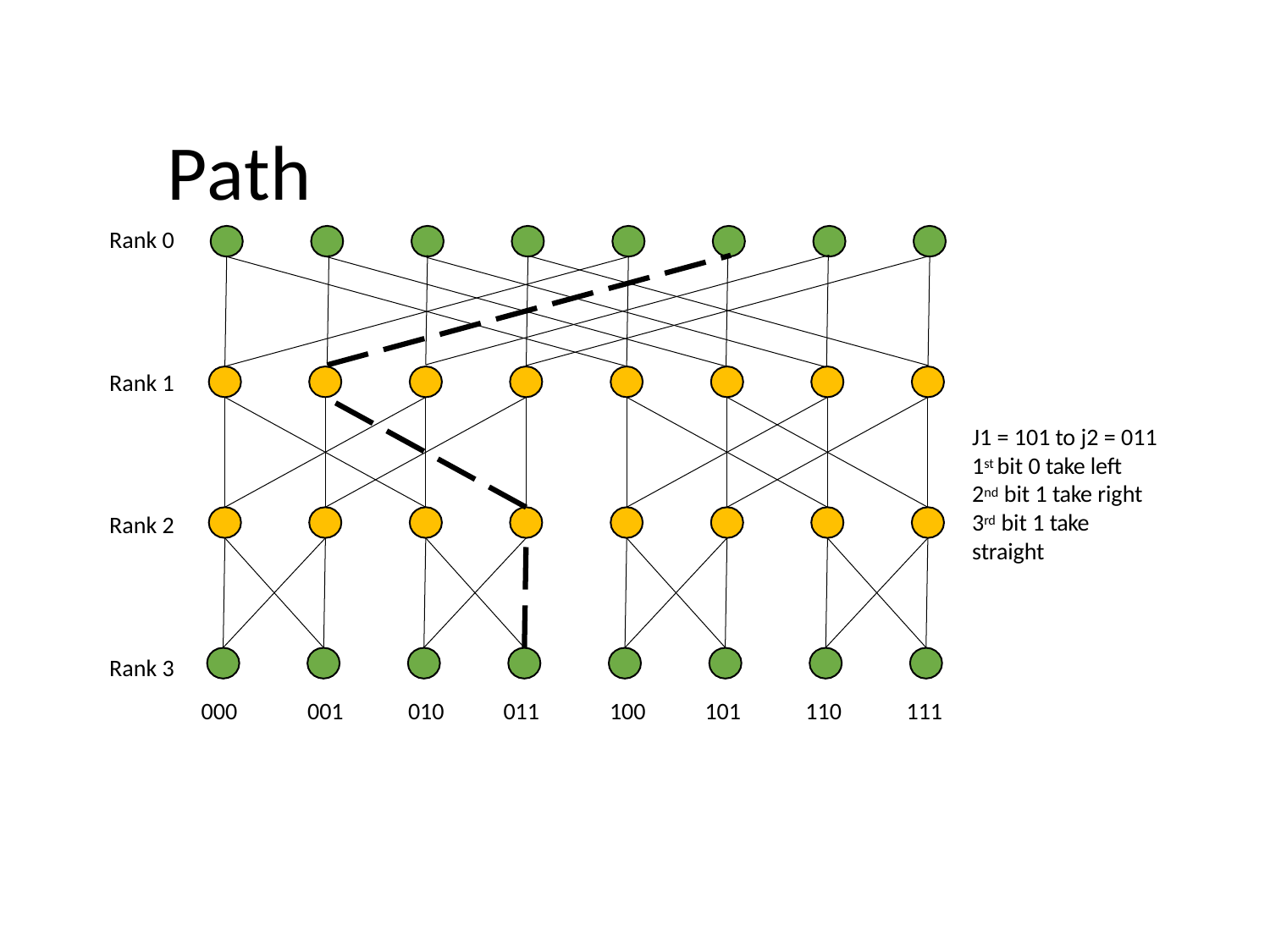

# Path
Rank 0

Rank 1
J1 = 101 to j2 = 011
1st bit 0 take left  2nd bit 1 take right
3rd bit 1 take straight
Rank 2
Rank 3
000
001
010
011
100
101
110
111